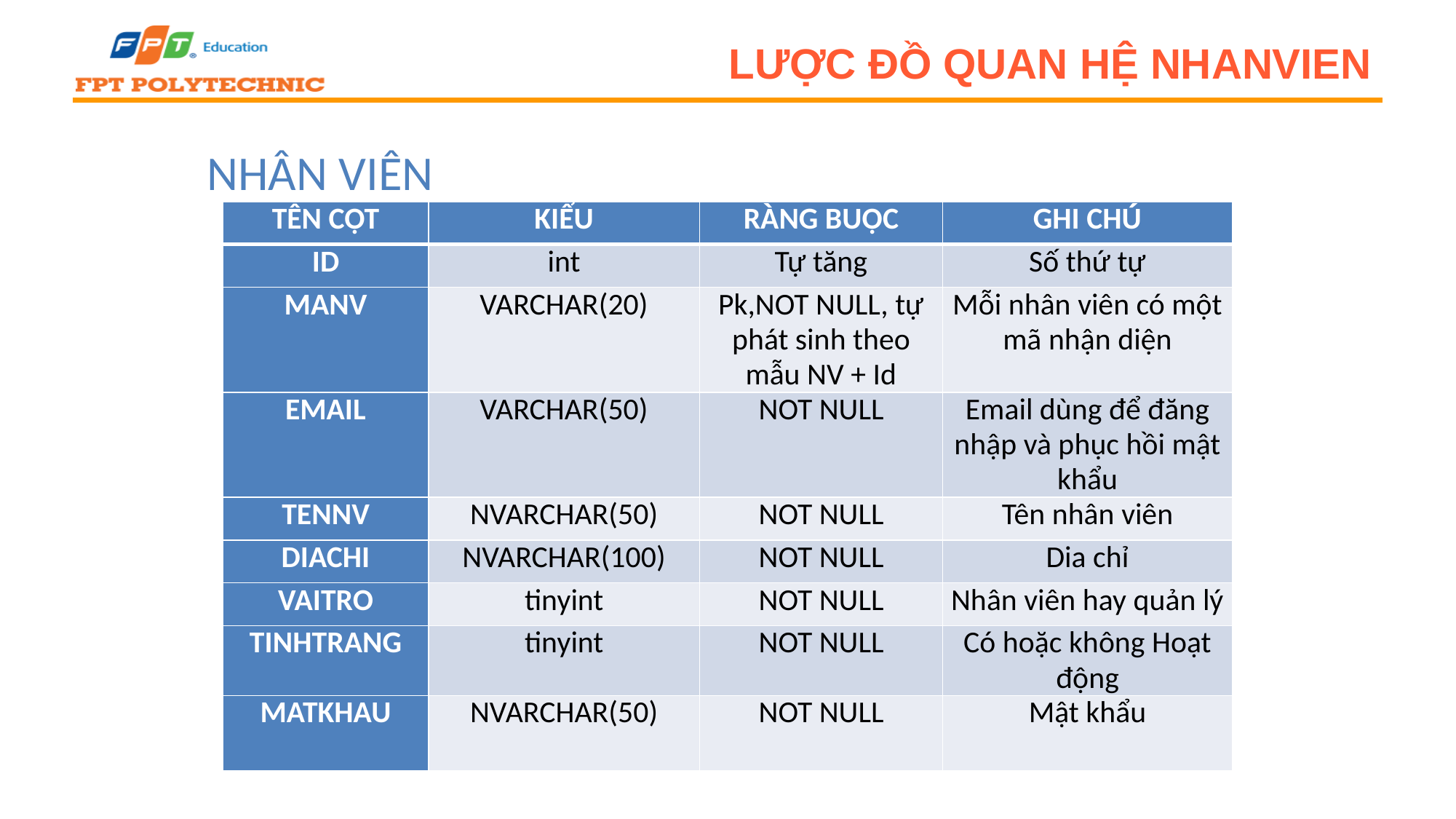

# Lược đồ quan hệ NhanVien
Nhân Viên
| Tên cột | Kiểu | Ràng buộc | Ghi chú |
| --- | --- | --- | --- |
| Id | int | Tự tăng | Số thứ tự |
| MaNV | VARCHAR(20) | Pk,NOT NULL, tự phát sinh theo mẫu NV + Id | Mỗi nhân viên có một mã nhận diện |
| Email | VARCHAR(50) | NOT NULL | Email dùng để đăng nhập và phục hồi mật khẩu |
| TenNV | NVARCHAR(50) | NOT NULL | Tên nhân viên |
| DiaChi | NVARCHAR(100) | NOT NULL | Dia chỉ |
| VaiTro | tinyint | NOT NULL | Nhân viên hay quản lý |
| TinhTrang | tinyint | NOT NULL | Có hoặc không Hoạt động |
| MatKhau | NVARCHAR(50) | NOT NULL | Mật khẩu |